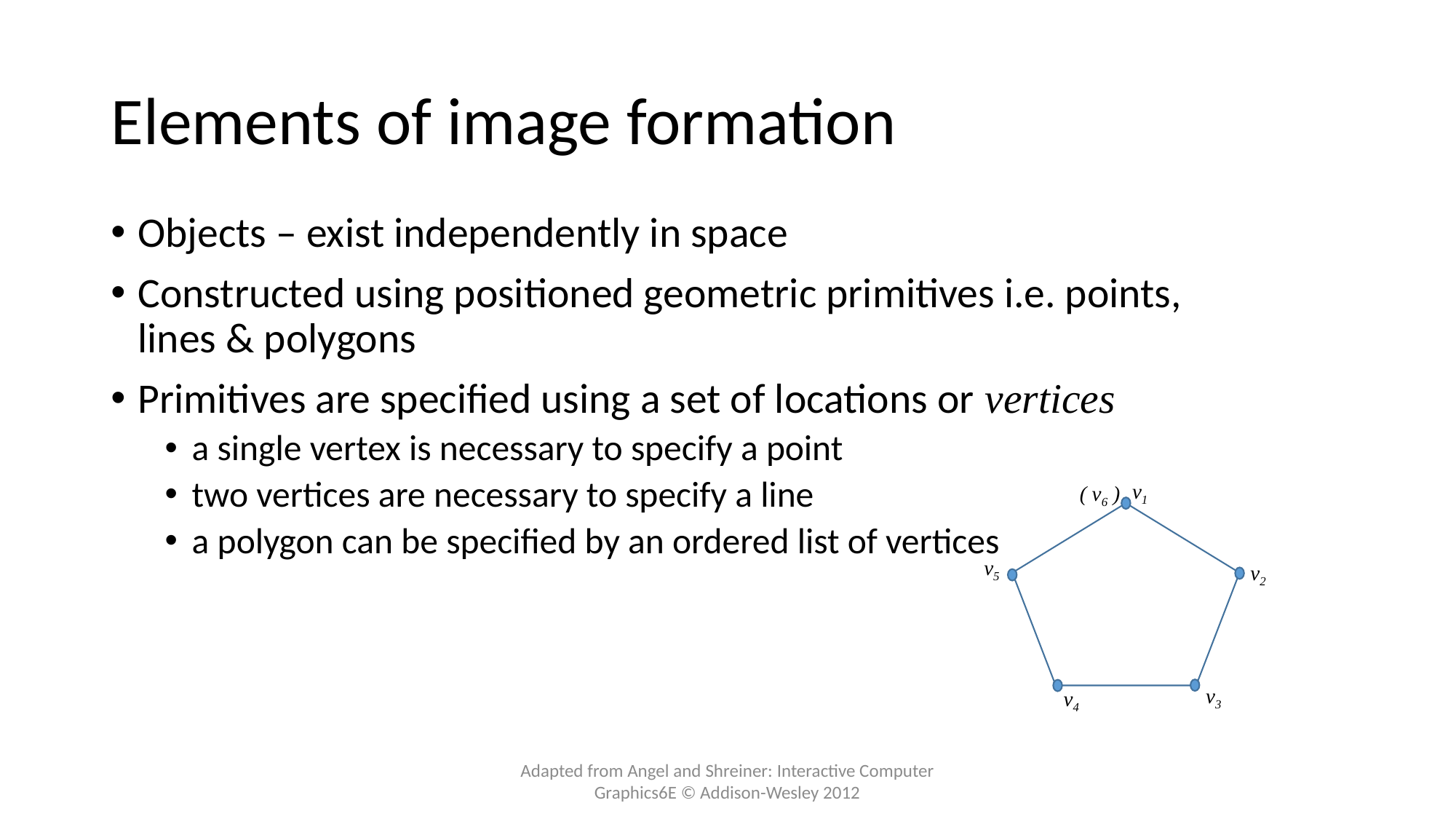

# Elements of image formation
Objects – exist independently in space
Constructed using positioned geometric primitives i.e. points, lines & polygons
Primitives are specified using a set of locations or vertices
a single vertex is necessary to specify a point
two vertices are necessary to specify a line
a polygon can be specified by an ordered list of vertices

v1
( v6 )

v5
v2

v3

v4

Adapted from Angel and Shreiner: Interactive Computer Graphics6E © Addison-Wesley 2012